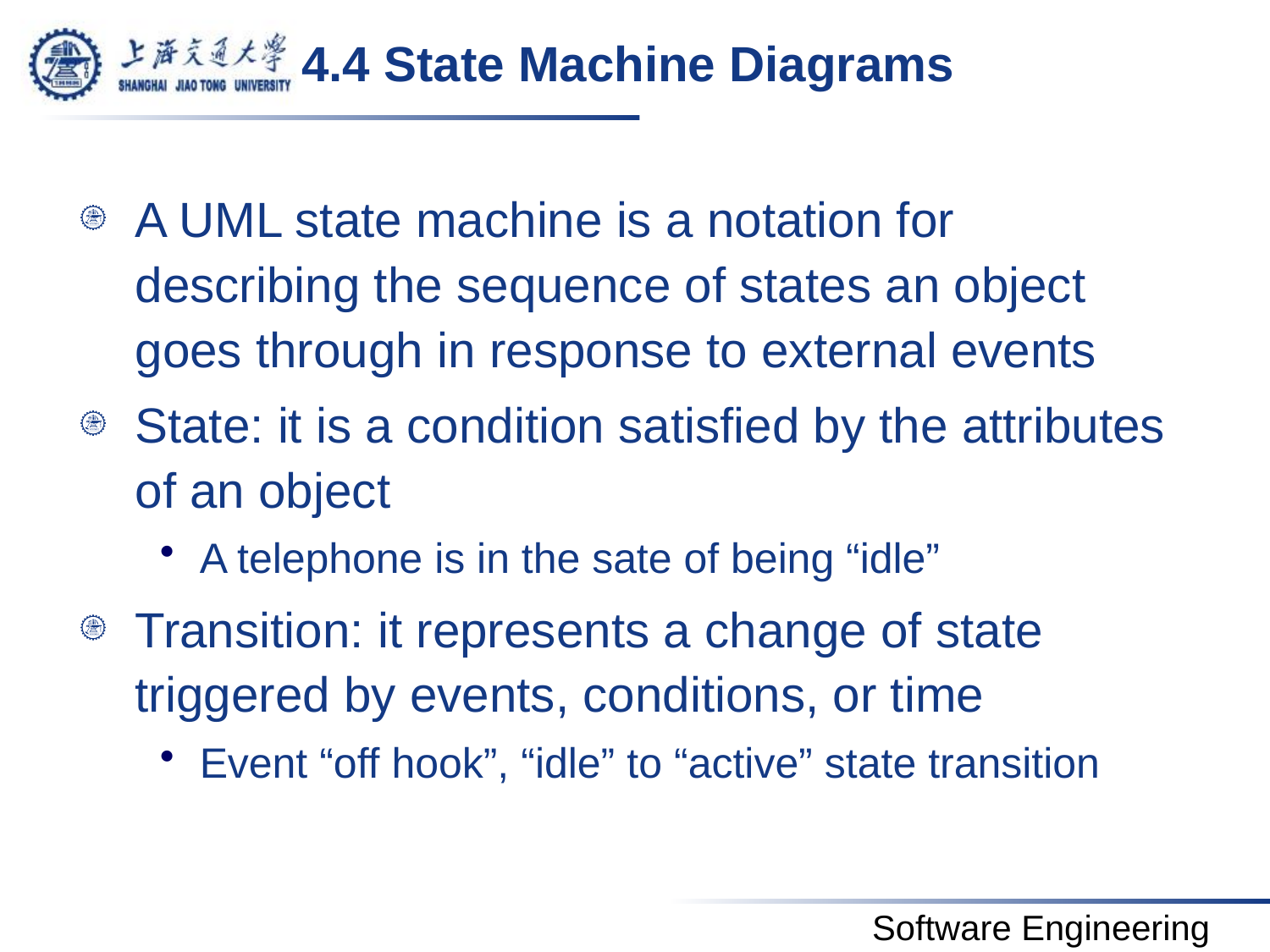

# 4.4 State Machine Diagrams
A UML state machine is a notation for describing the sequence of states an object goes through in response to external events
State: it is a condition satisfied by the attributes of an object
A telephone is in the sate of being “idle”
Transition: it represents a change of state triggered by events, conditions, or time
Event “off hook”, “idle” to “active” state transition